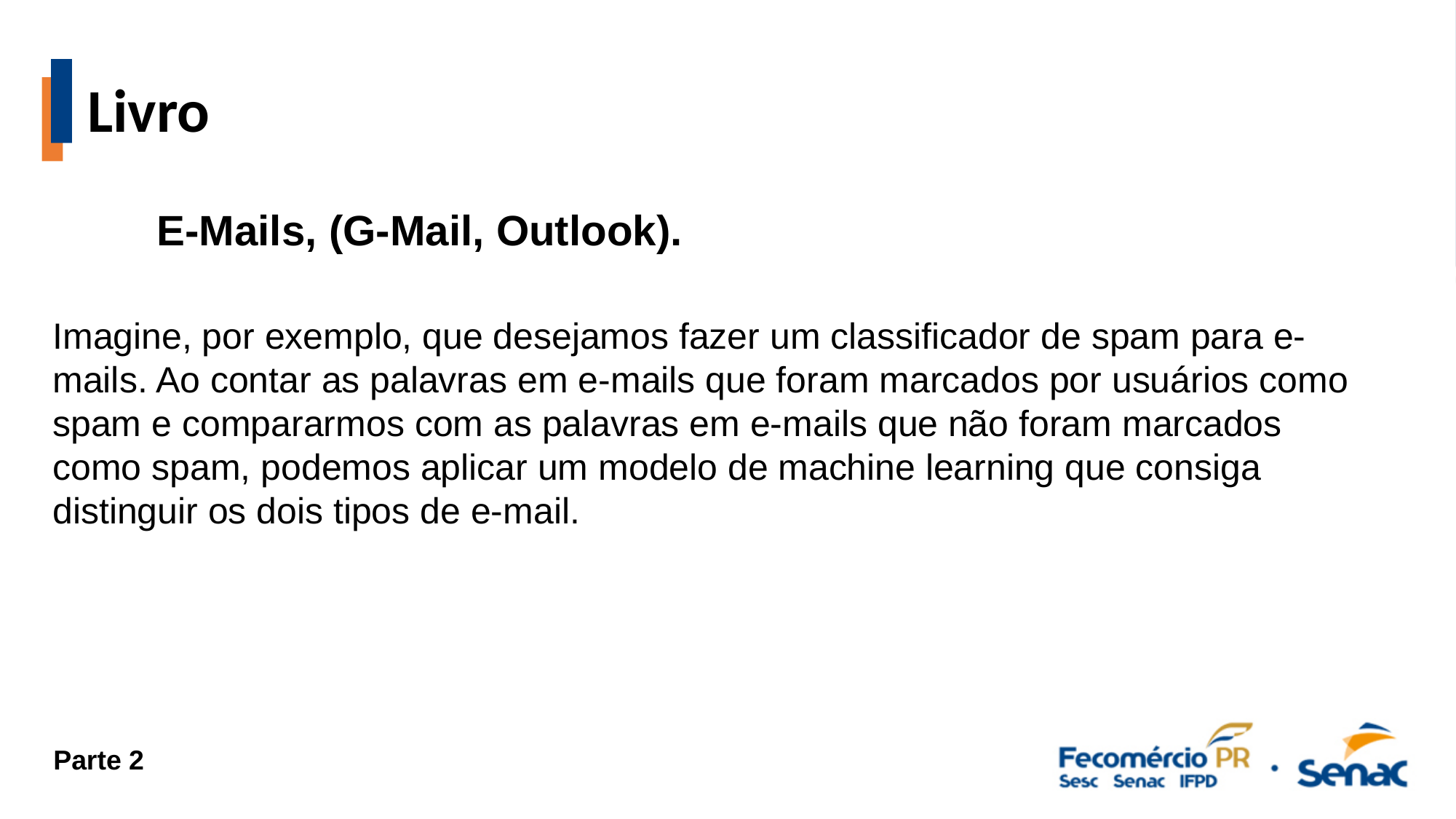

Livro
E-Mails, (G-Mail, Outlook).
Imagine, por exemplo, que desejamos fazer um classificador de spam para e-mails. Ao contar as palavras em e-mails que foram marcados por usuários como spam e compararmos com as palavras em e-mails que não foram marcados como spam, podemos aplicar um modelo de machine learning que consiga distinguir os dois tipos de e-mail.
Parte 2